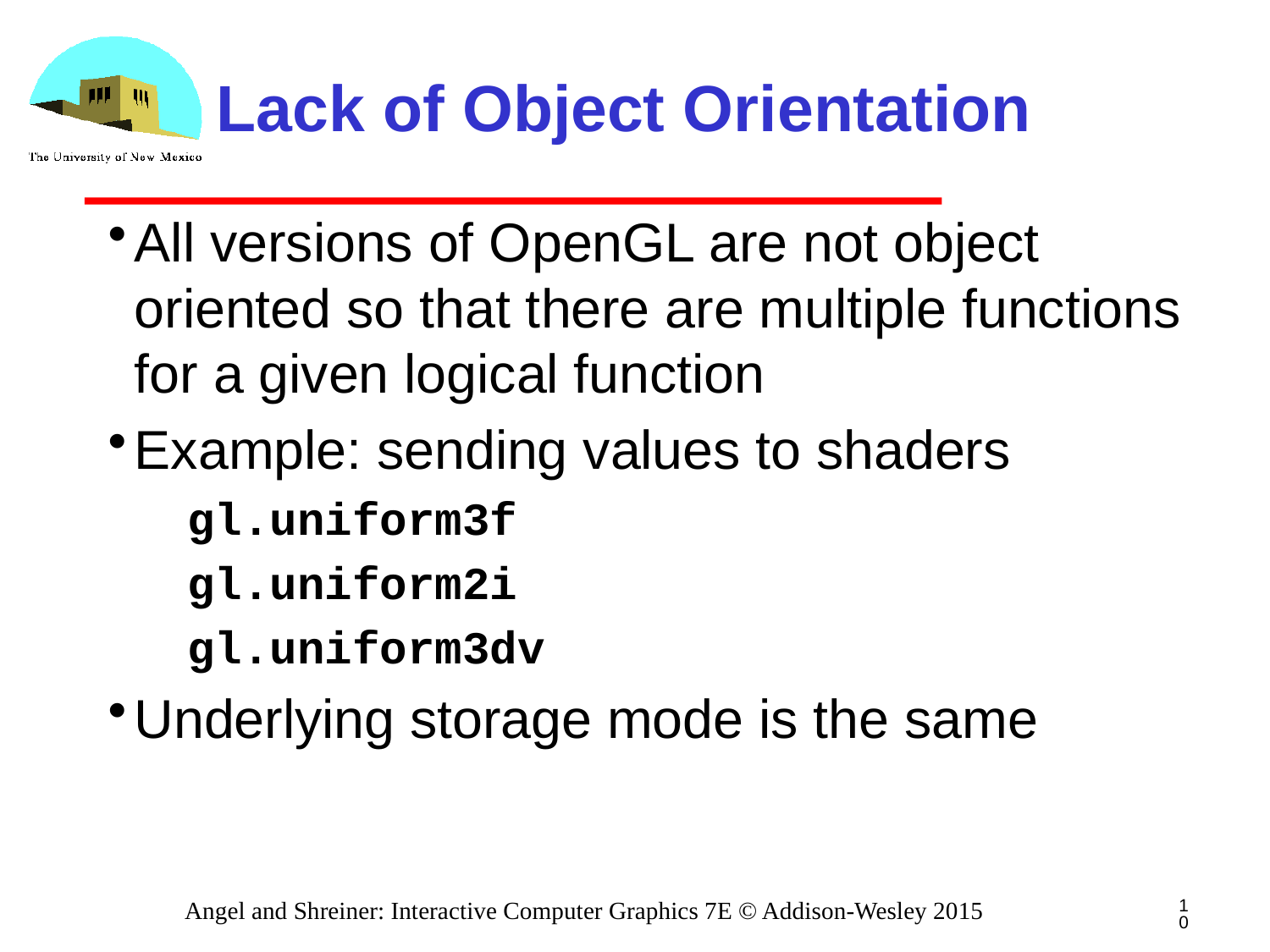

# Lack of Object Orientation
All versions of OpenGL are not object oriented so that there are multiple functions for a given logical function
Example: sending values to shaders
gl.uniform3f
gl.uniform2i
gl.uniform3dv
Underlying storage mode is the same

10
Angel and Shreiner: Interactive Computer Graphics 7E © Addison-Wesley 2015